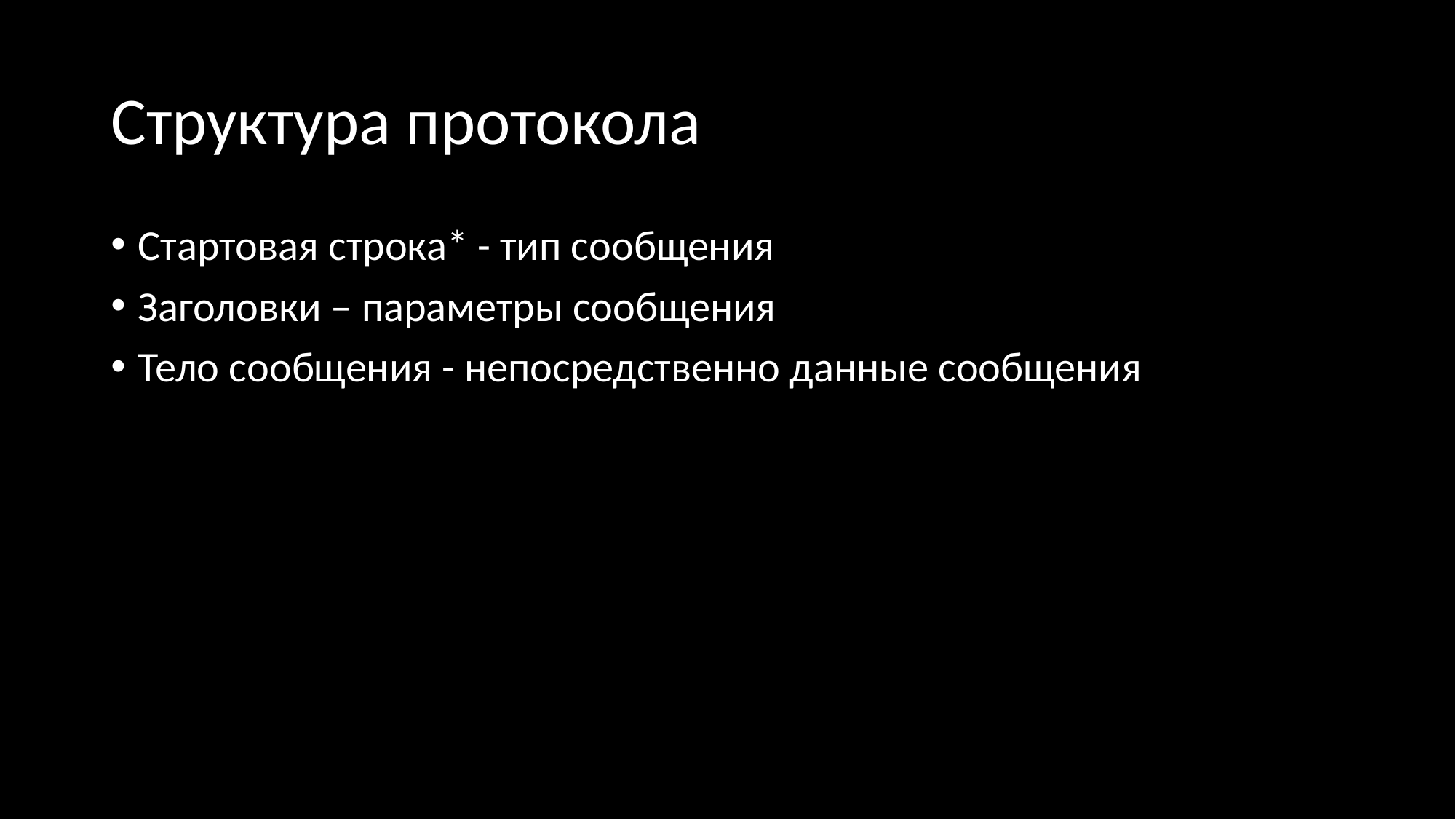

# Структура протокола
Стартовая строка* - тип сообщения
Заголовки – параметры сообщения
Тело сообщения - непосредственно данные сообщения